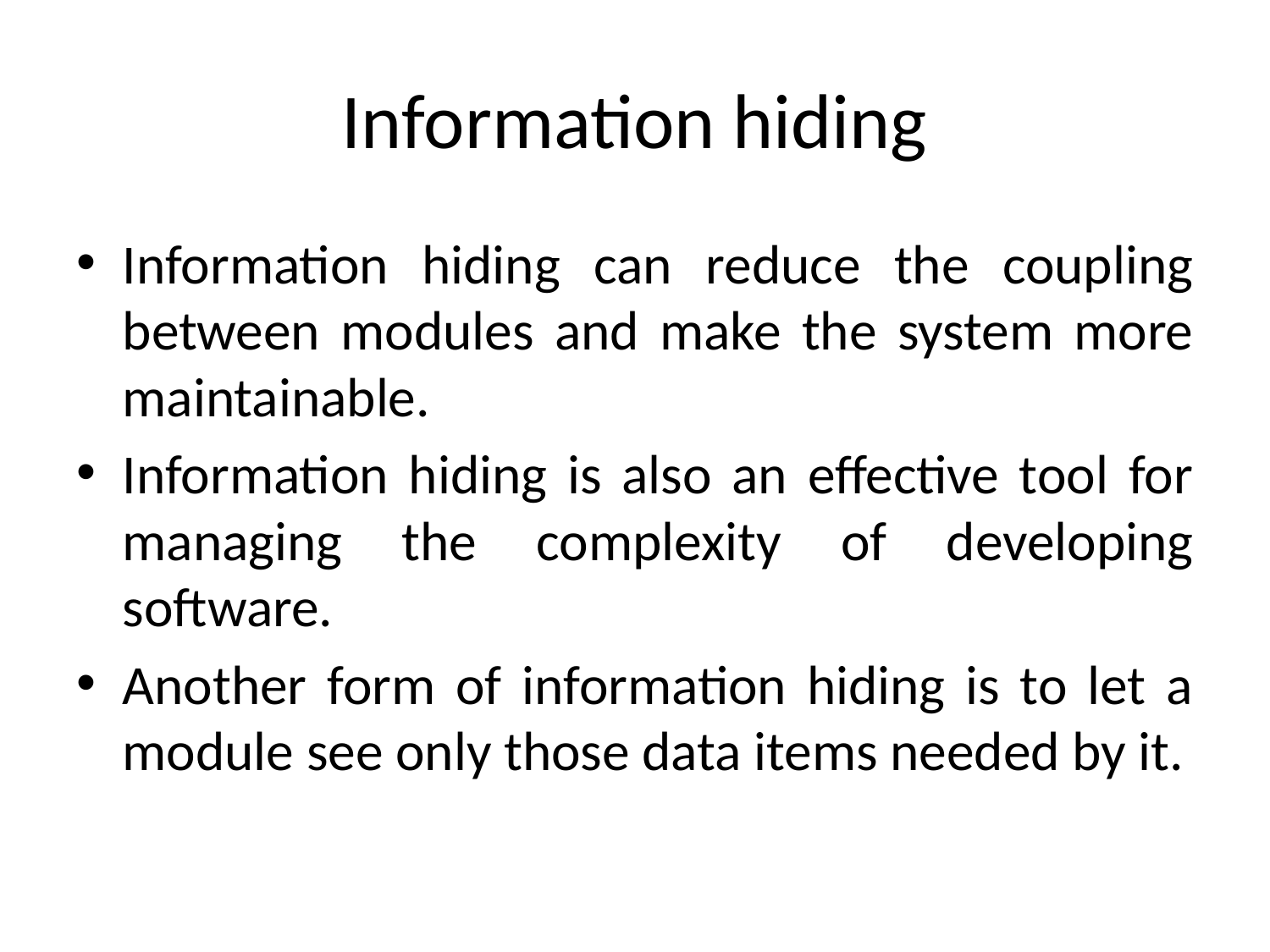

# Information hiding
Information hiding can reduce the coupling between modules and make the system more maintainable.
Information hiding is also an effective tool for managing the complexity of developing software.
Another form of information hiding is to let a module see only those data items needed by it.